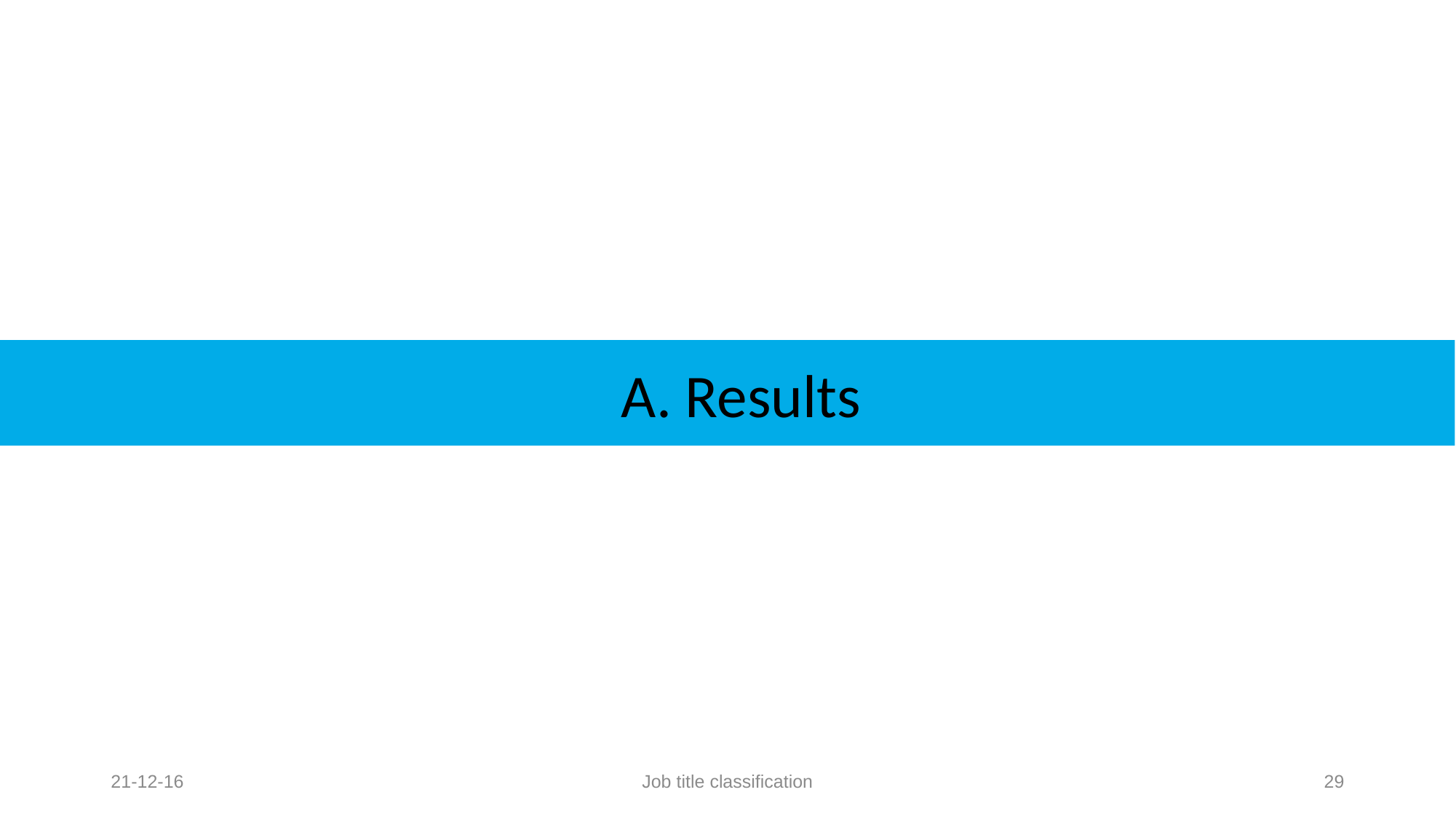

A. Results
21-12-16
Job title classification
29